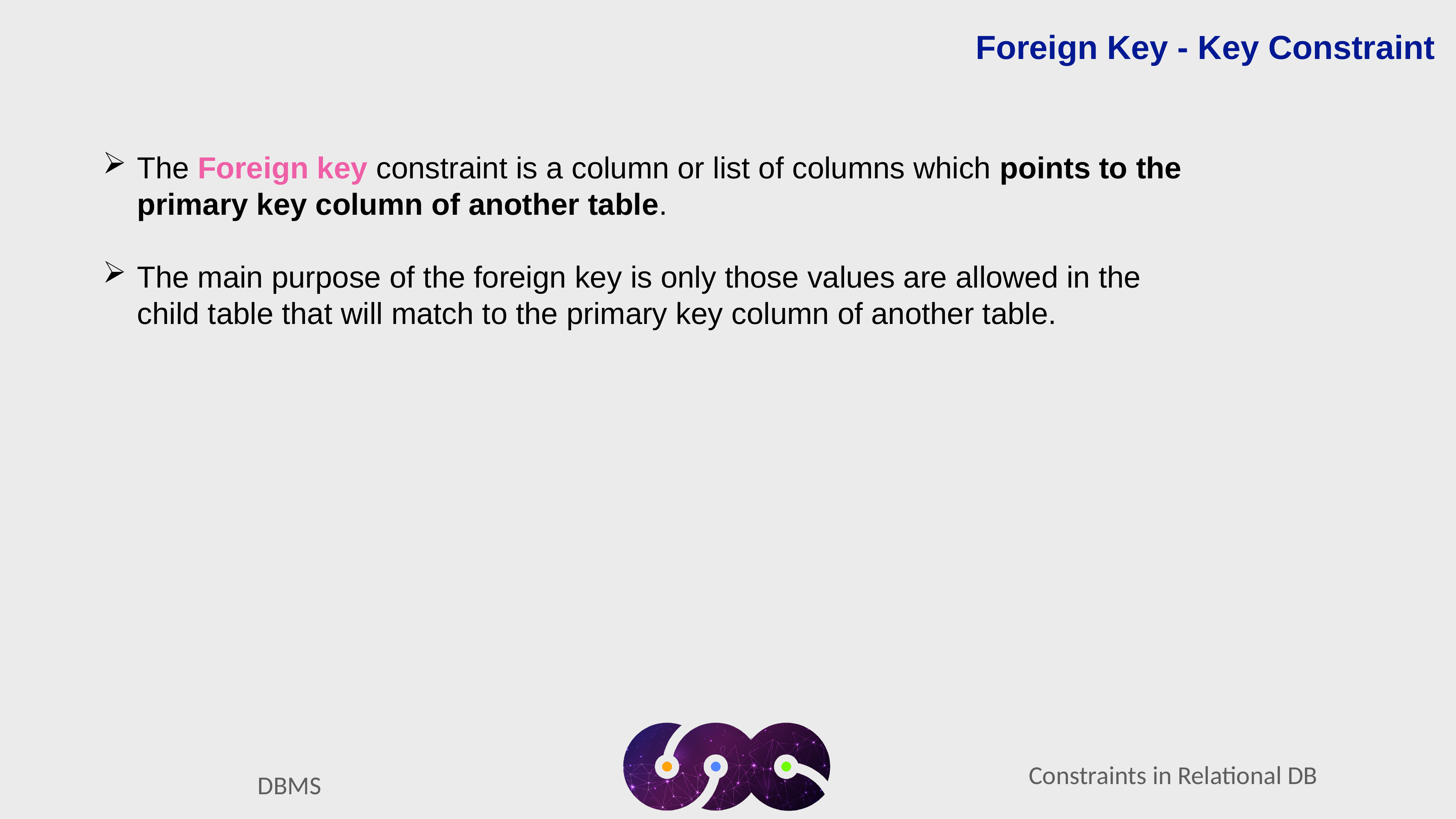

Foreign Key - Key Constraint

The Foreign key constraint is a column or list of columns which points to the primary key column of another table.

The main purpose of the foreign key is only those values are allowed in the child table that will match to the primary key column of another table.

Constraints in Relational DB